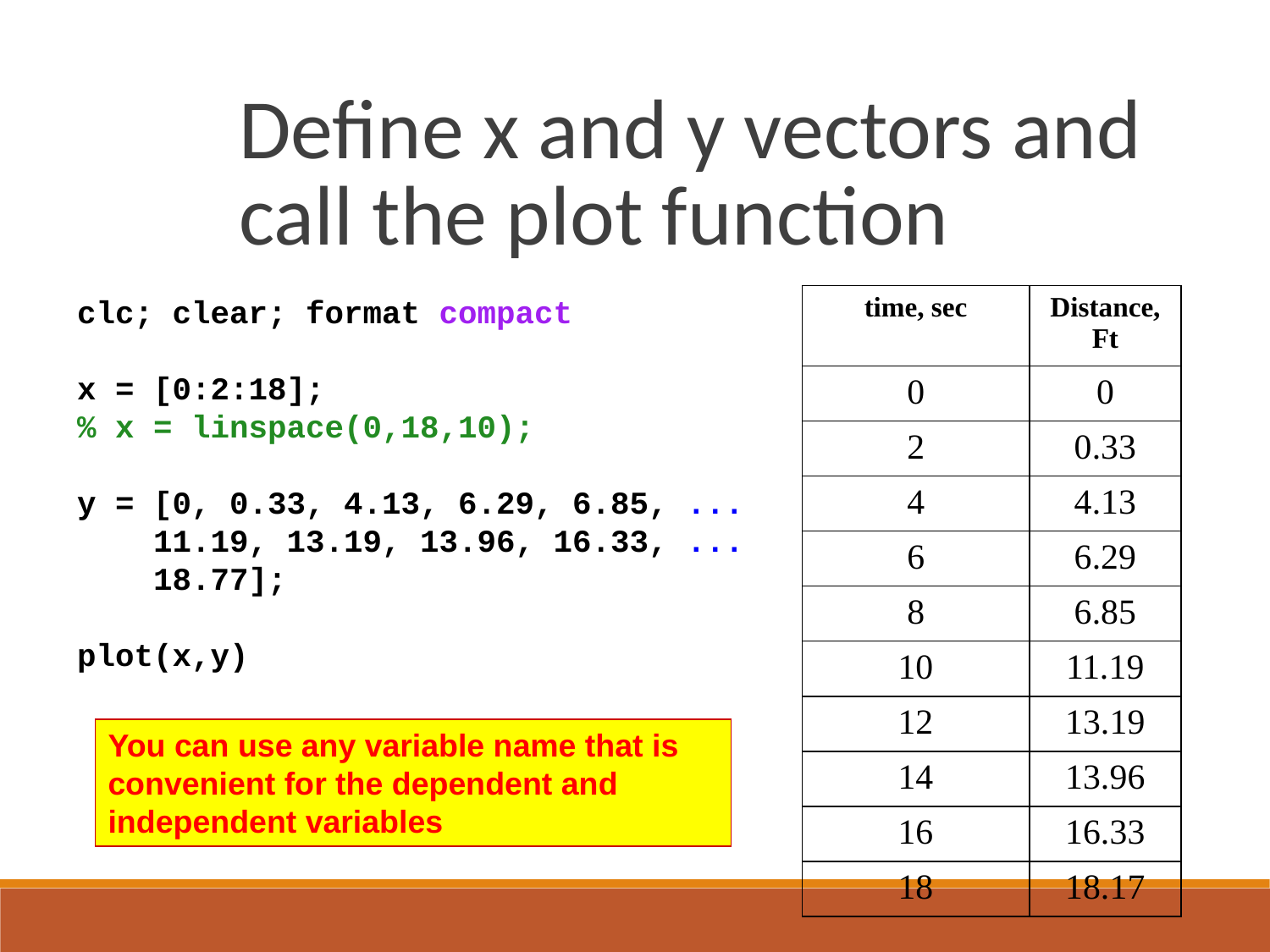

Define x and y vectors and call the plot function
clc; clear; format compact

x = [0:2:18];
% x = linspace(0,18,10);

y = [0, 0.33, 4.13, 6.29, 6.85, ...
    11.19, 13.19, 13.96, 16.33, ...
    18.77];

plot(x,y)
| time, sec | Distance, Ft |
| --- | --- |
| 0 | 0 |
| 2 | 0.33 |
| 4 | 4.13 |
| 6 | 6.29 |
| 8 | 6.85 |
| 10 | 11.19 |
| 12 | 13.19 |
| 14 | 13.96 |
| 16 | 16.33 |
| 18 | 18.17 |
You can use any variable name that is convenient for the dependent and independent variables